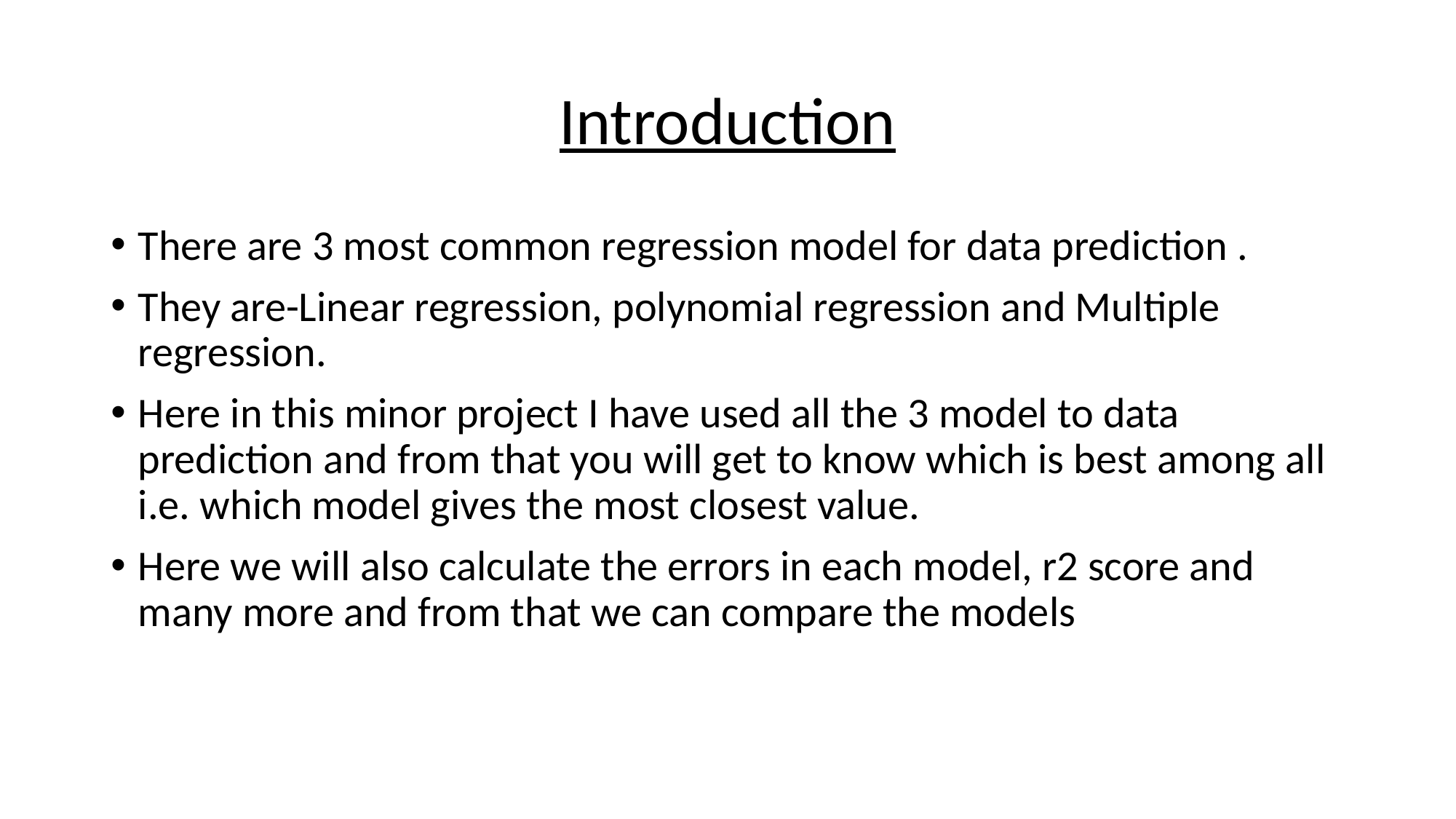

# Introduction
There are 3 most common regression model for data prediction .
They are-Linear regression, polynomial regression and Multiple regression.
Here in this minor project I have used all the 3 model to data prediction and from that you will get to know which is best among all i.e. which model gives the most closest value.
Here we will also calculate the errors in each model, r2 score and many more and from that we can compare the models